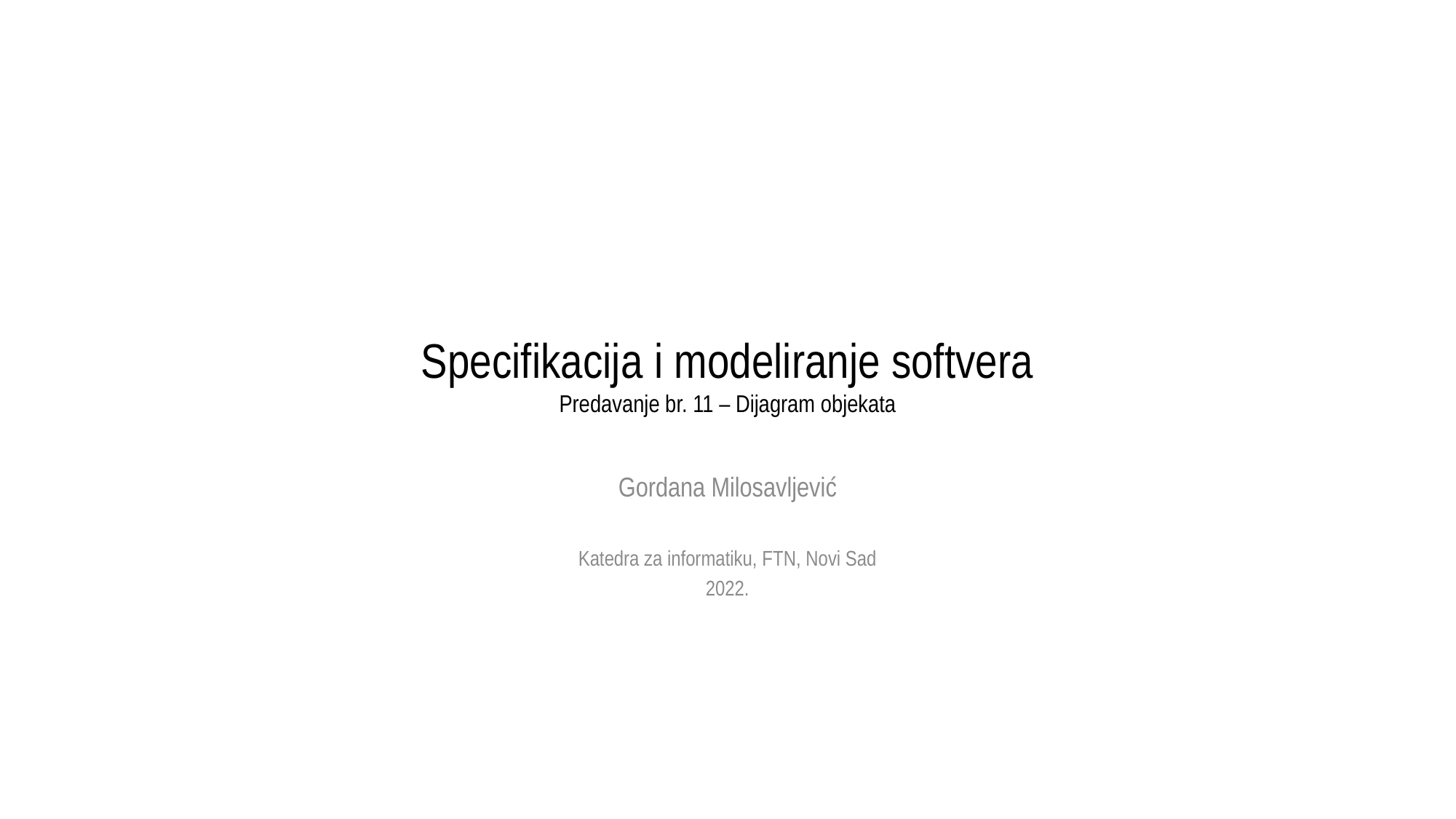

# Specifikacija i modeliranje softvera Predavanje br. 11 – Dijagram objekata
Gordana Milosavljević

Katedra za informatiku, FTN, Novi Sad
2022.